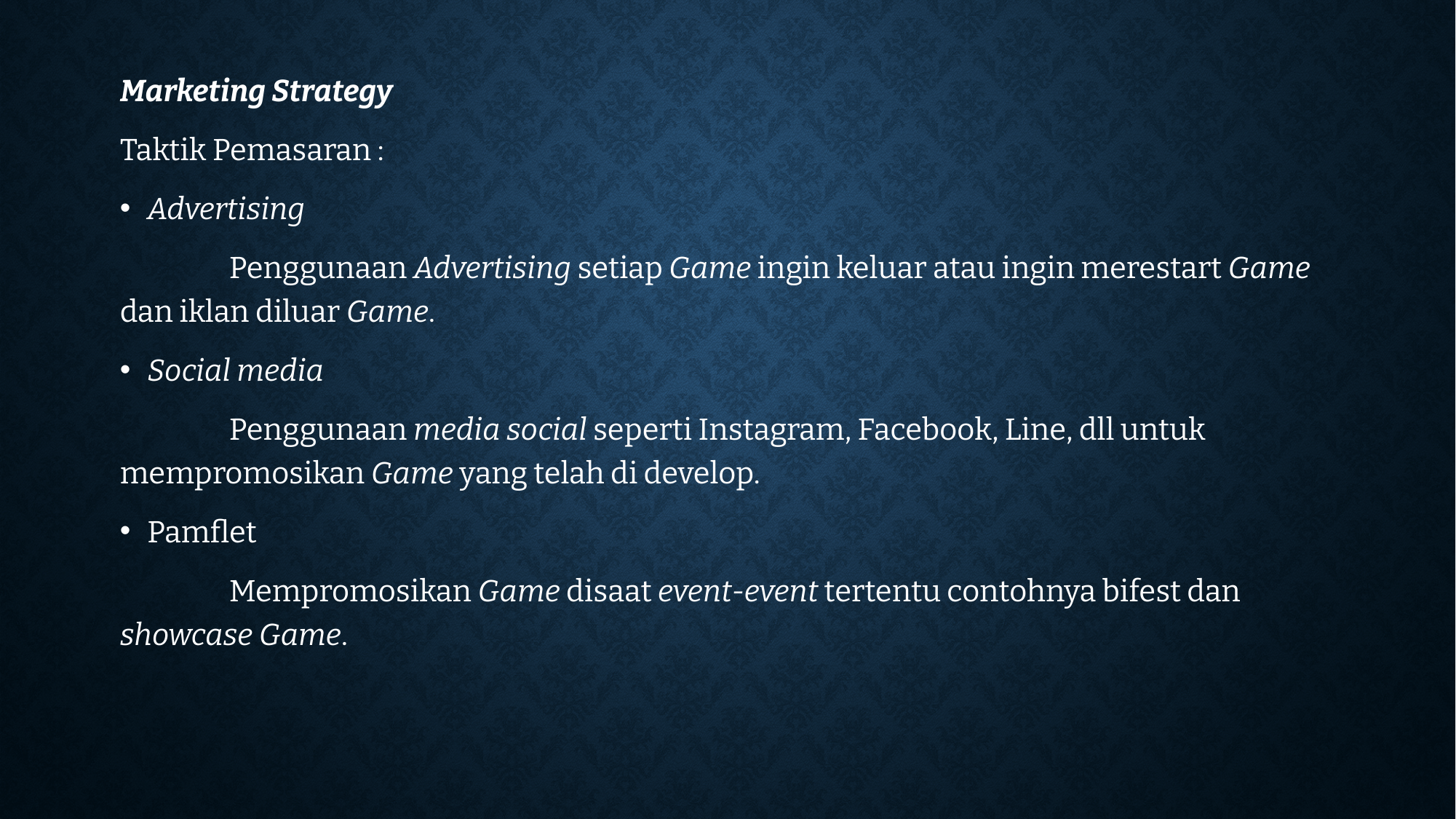

Marketing Strategy
Taktik Pemasaran :
Advertising
	Penggunaan Advertising setiap Game ingin keluar atau ingin merestart Game 	dan iklan diluar Game.
Social media
	Penggunaan media social seperti Instagram, Facebook, Line, dll untuk 	mempromosikan Game yang telah di develop.
Pamflet
	Mempromosikan Game disaat event-event tertentu contohnya bifest dan 	showcase Game.